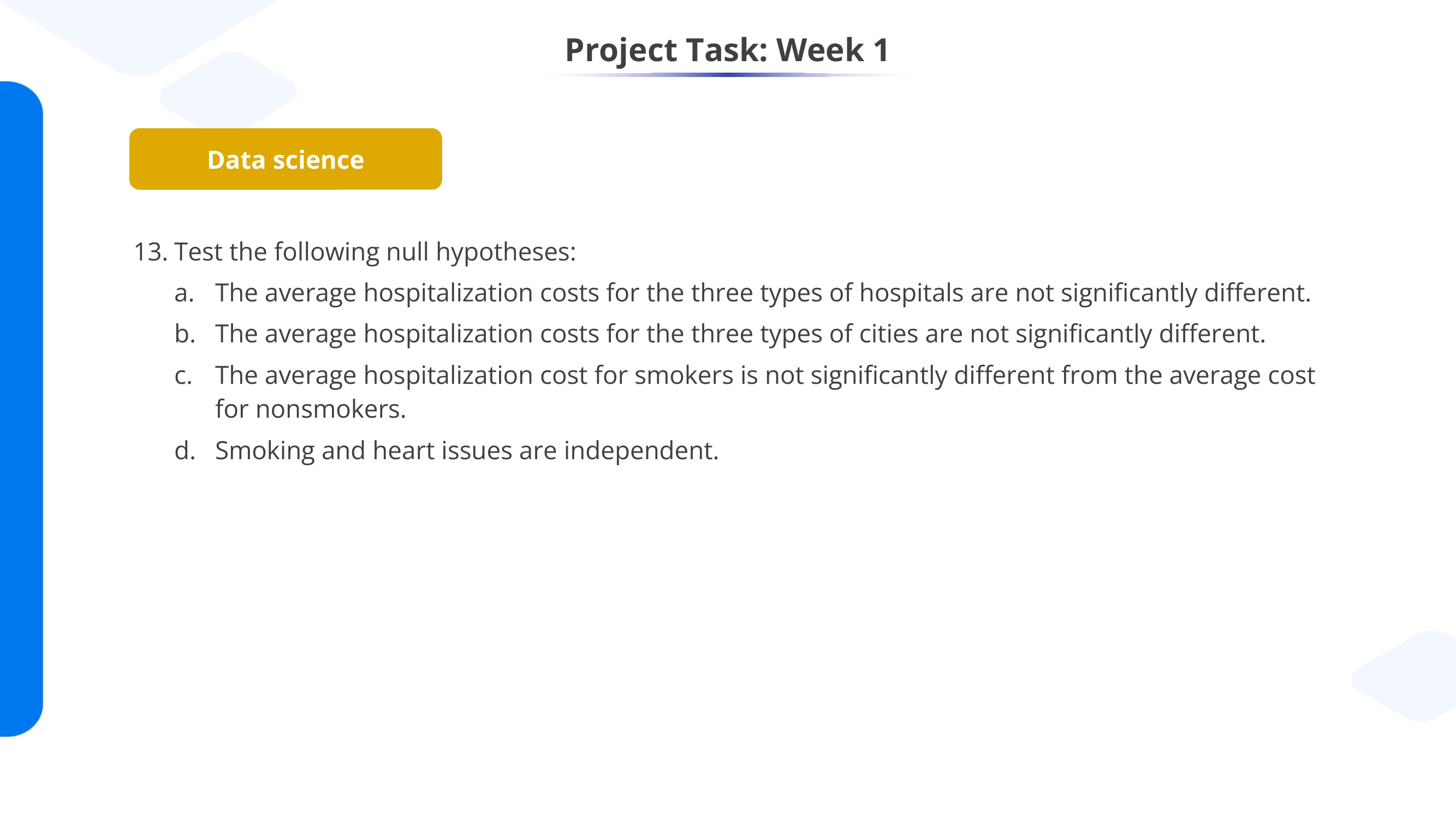

# Project Task: Week 1

Data science
Test the following null hypotheses:
The average hospitalization costs for the three types of hospitals are not significantly different.
The average hospitalization costs for the three types of cities are not significantly different.
The average hospitalization cost for smokers is not significantly different from the average cost for nonsmokers.
Smoking and heart issues are independent.